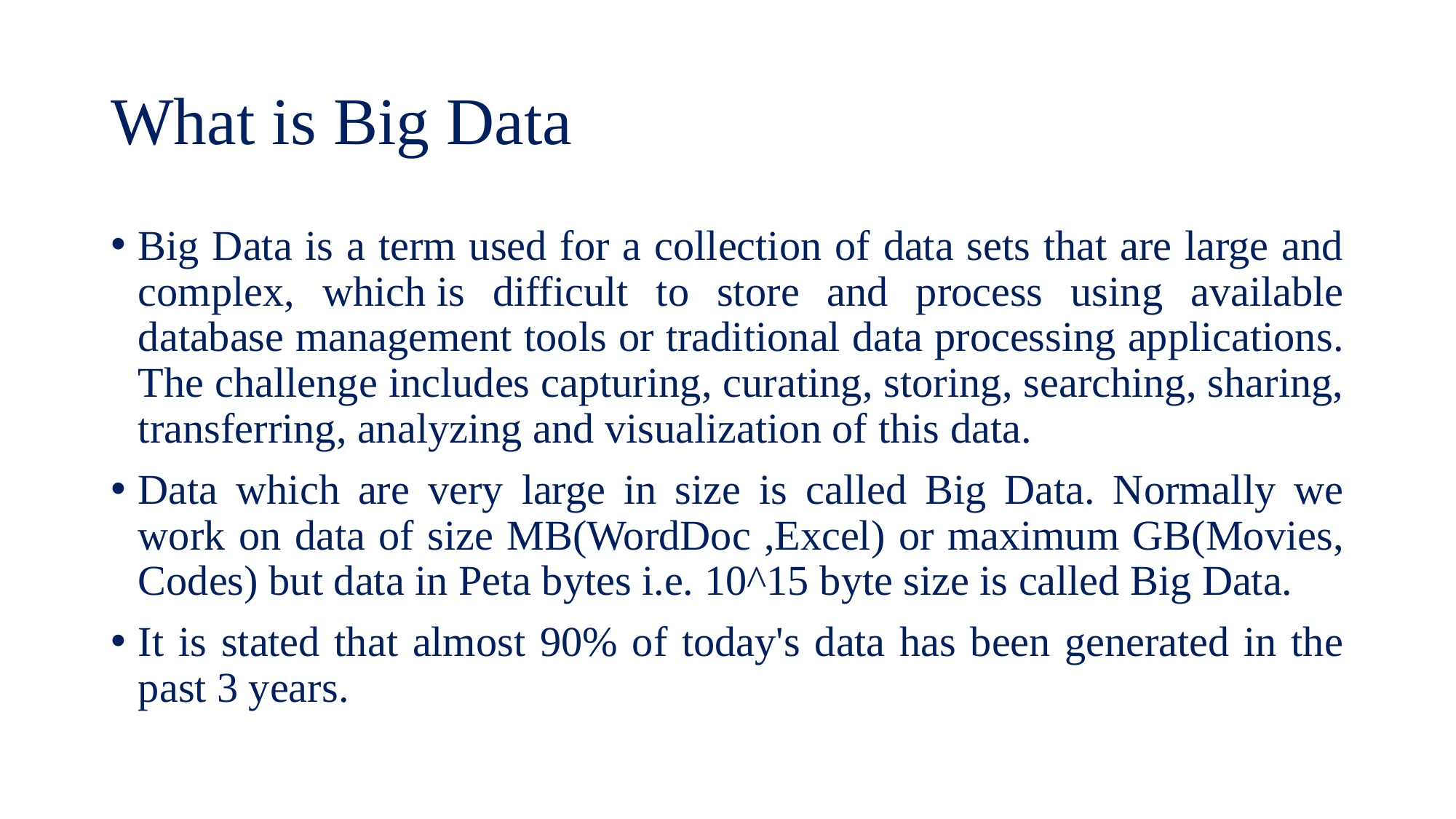

# What is Big Data
Big Data is a term used for a collection of data sets that are large and complex, which is difficult to store and process using available database management tools or traditional data processing applications. The challenge includes capturing, curating, storing, searching, sharing, transferring, analyzing and visualization of this data.
Data which are very large in size is called Big Data. Normally we work on data of size MB(WordDoc ,Excel) or maximum GB(Movies, Codes) but data in Peta bytes i.e. 10^15 byte size is called Big Data.
It is stated that almost 90% of today's data has been generated in the past 3 years.